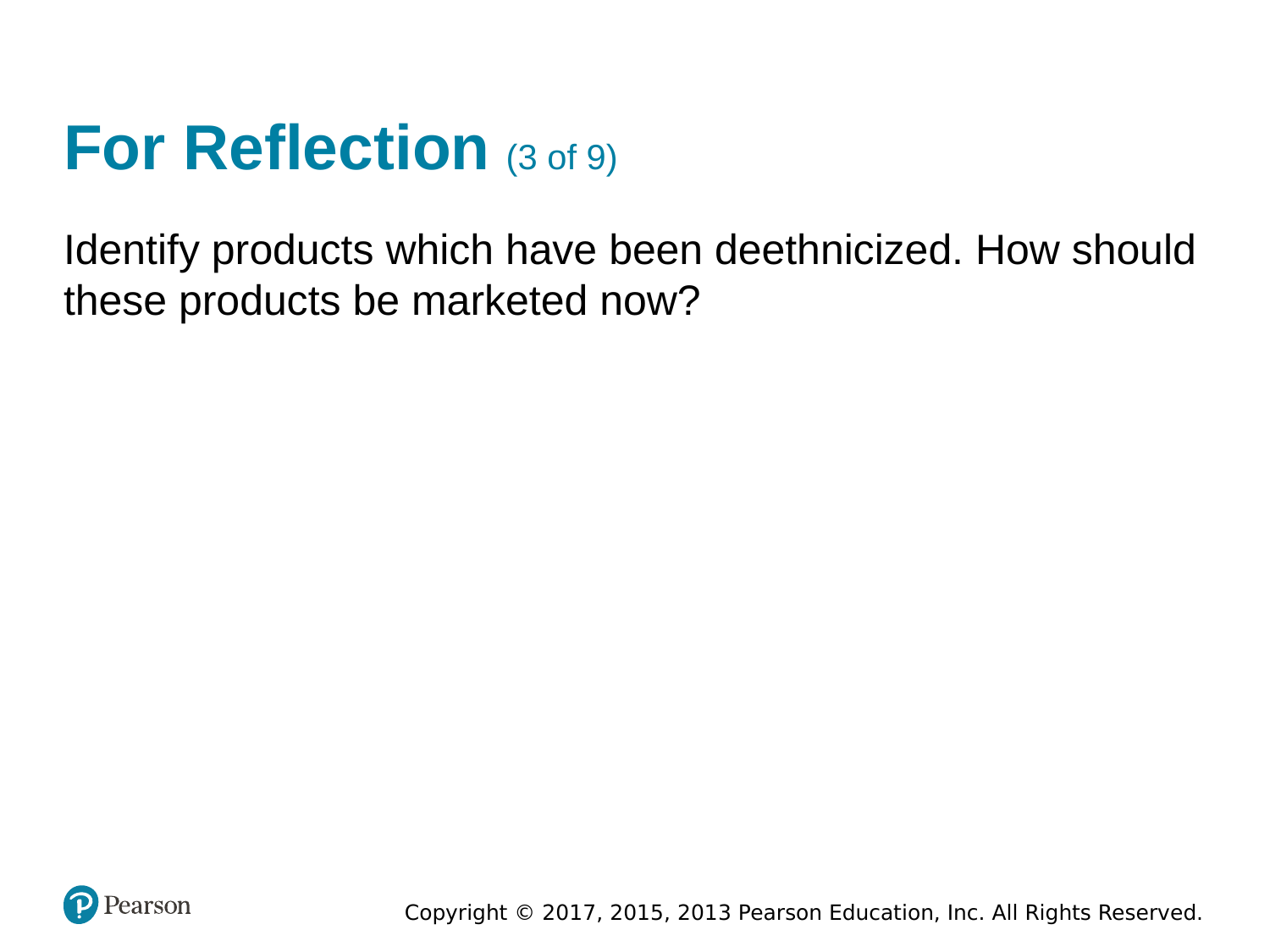

# For Reflection (3 of 9)
Identify products which have been deethnicized. How should these products be marketed now?